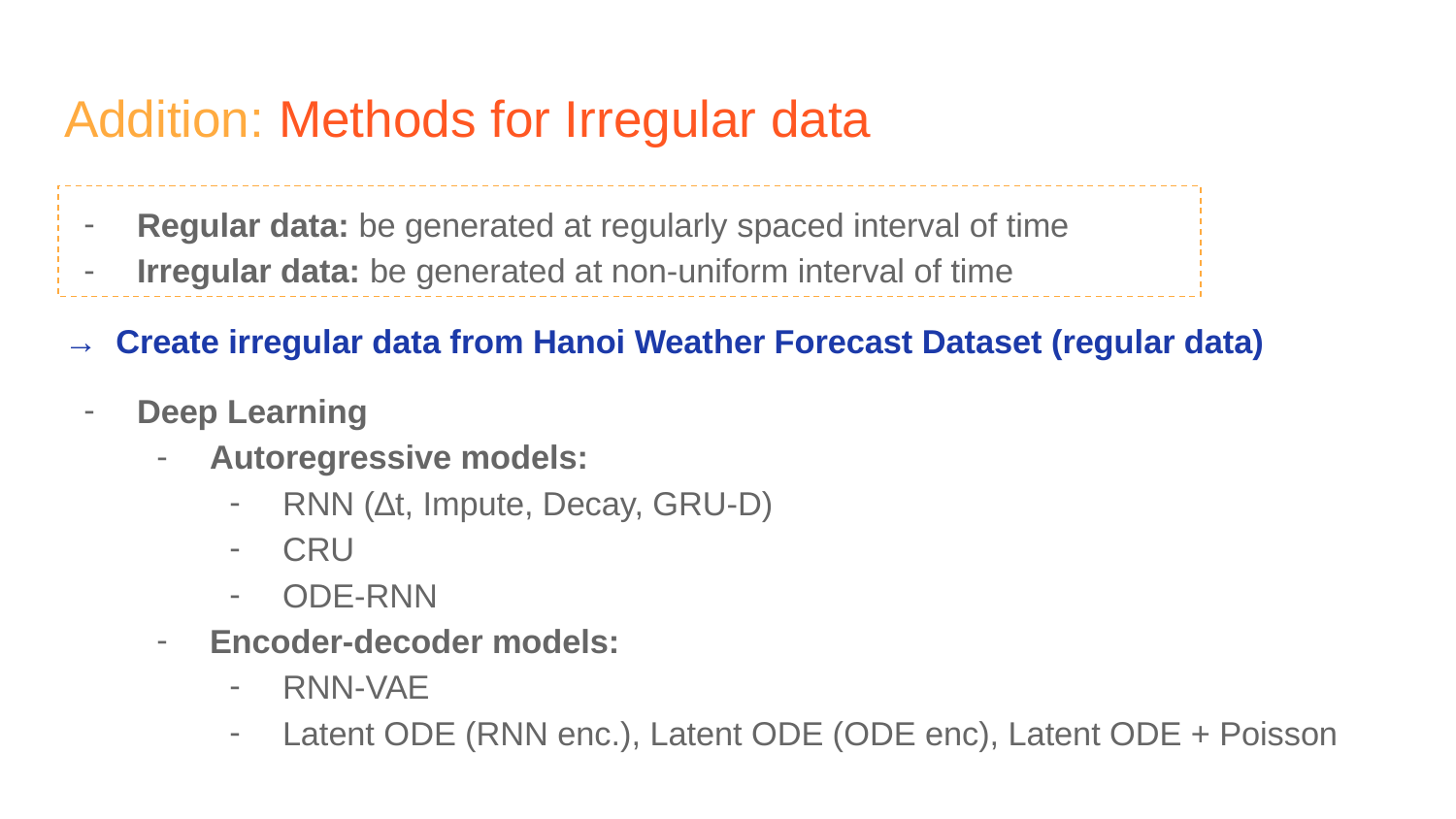

# Addition: Methods for Irregular data

Regular data: be generated at regularly spaced interval of time
Irregular data: be generated at non-uniform interval of time
→  Create irregular data from Hanoi Weather Forecast Dataset (regular data)
Deep Learning
Autoregressive models:
RNN (∆t, Impute, Decay, GRU-D)
CRU
ODE-RNN
Encoder-decoder models:
RNN-VAE
Latent ODE (RNN enc.), Latent ODE (ODE enc), Latent ODE + Poisson